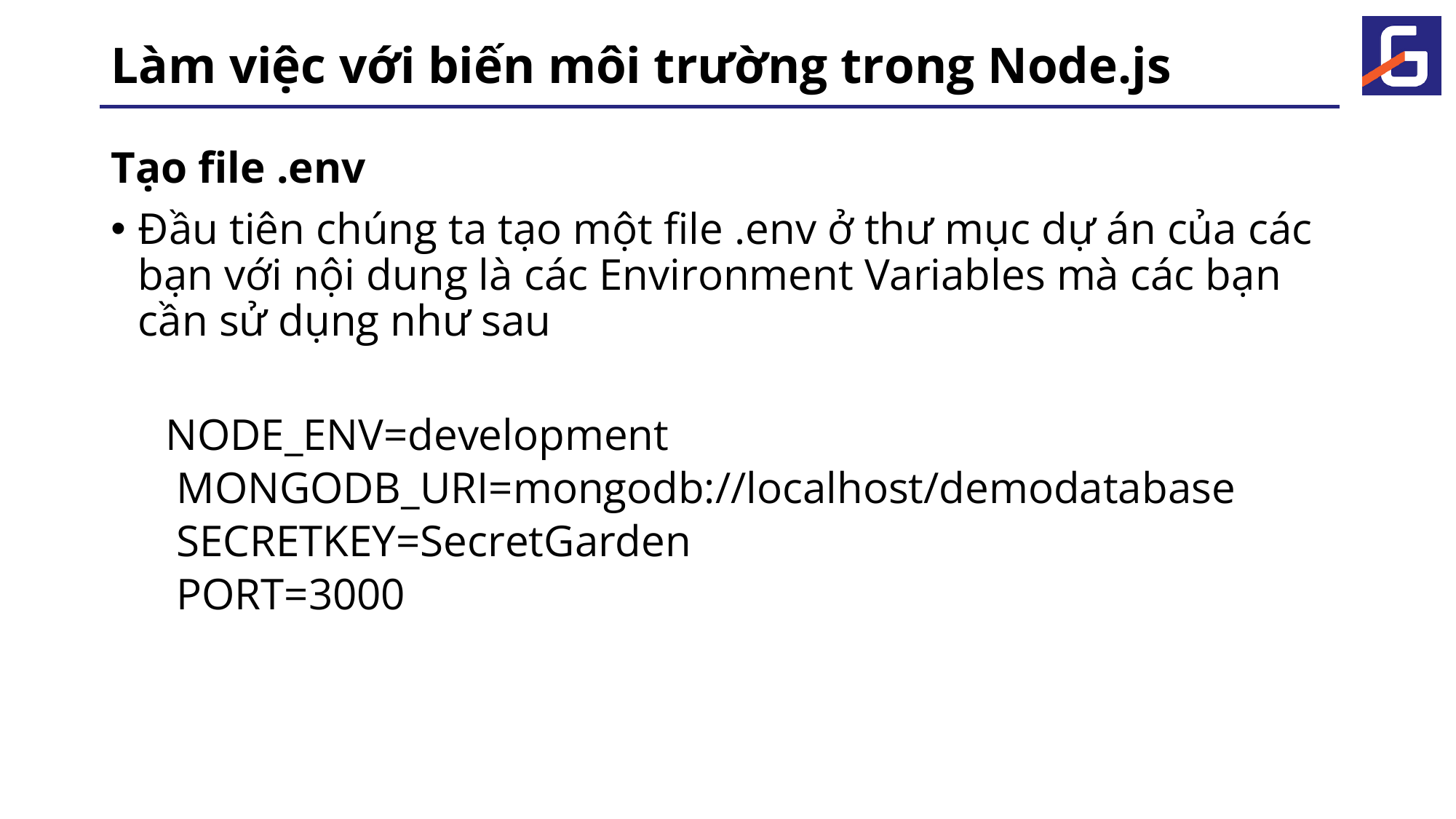

# Làm việc với biến môi trường trong Node.js
Tạo file .env
Đầu tiên chúng ta tạo một file .env ở thư mục dự án của các bạn với nội dung là các Environment Variables mà các bạn cần sử dụng như sau

NODE_ENV=development
 MONGODB_URI=mongodb://localhost/demodatabase
 SECRETKEY=SecretGarden
 PORT=3000